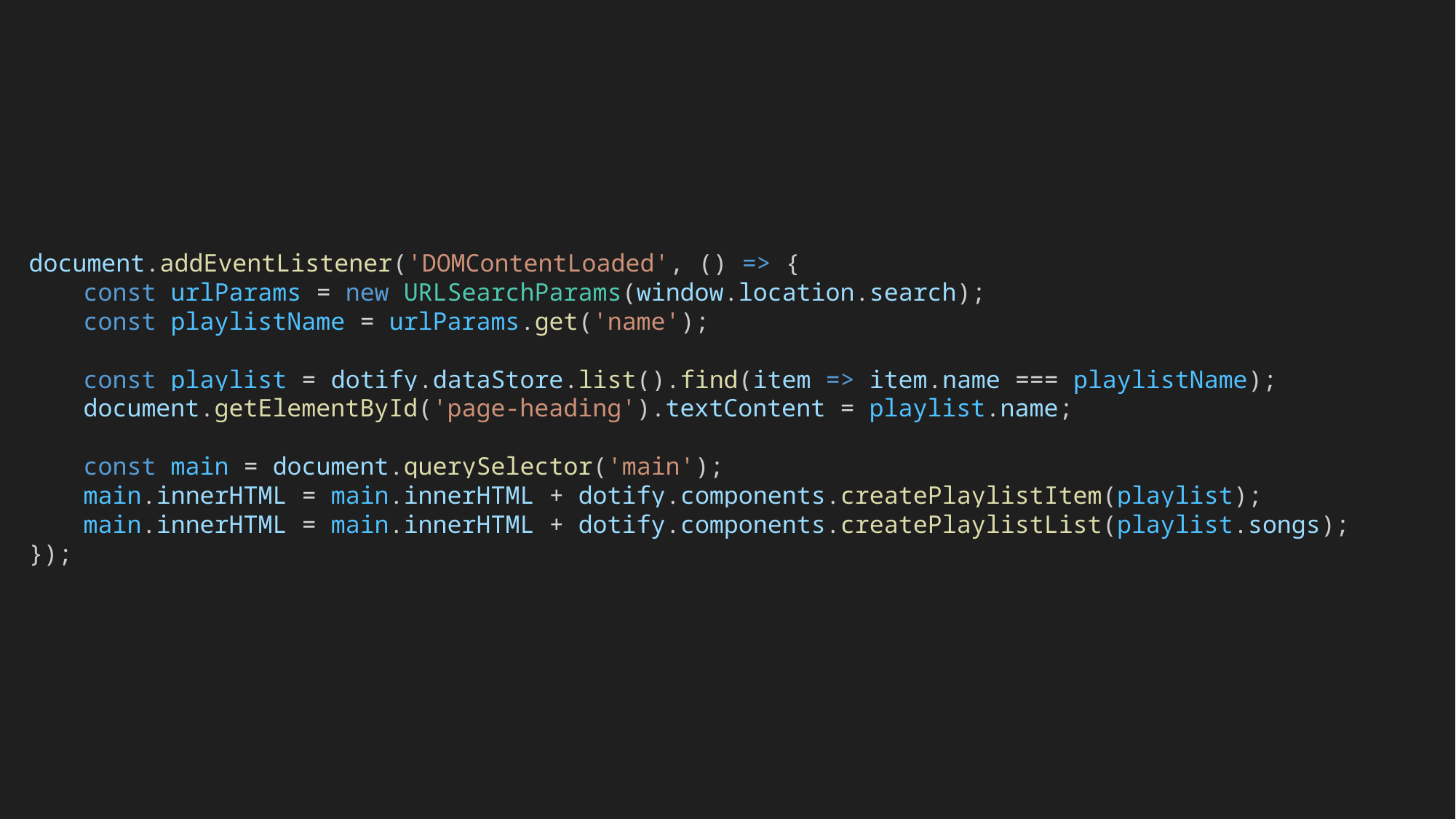

document.addEventListener('DOMContentLoaded', () => {
const urlParams = new URLSearchParams(window.location.search);
const playlistName = urlParams.get('name');
const playlist = dotify.dataStore.list().find(item => item.name === playlistName);
document.getElementById('page-heading').textContent = playlist.name;
const main = document.querySelector('main');
main.innerHTML = main.innerHTML + dotify.components.createPlaylistItem(playlist);
main.innerHTML = main.innerHTML + dotify.components.createPlaylistList(playlist.songs);
});